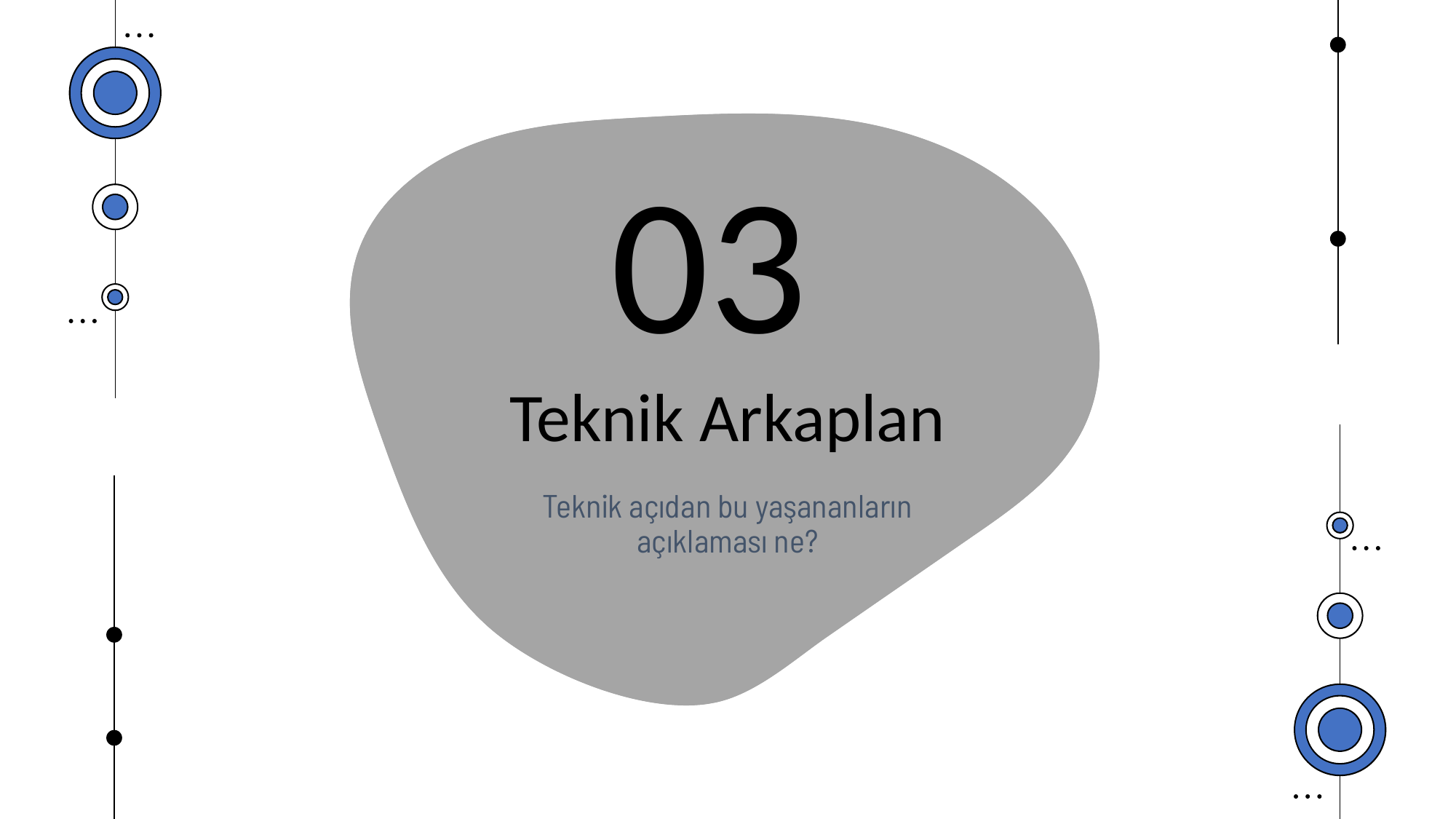

03
# Teknik Arkaplan
Teknik açıdan bu yaşananların açıklaması ne?